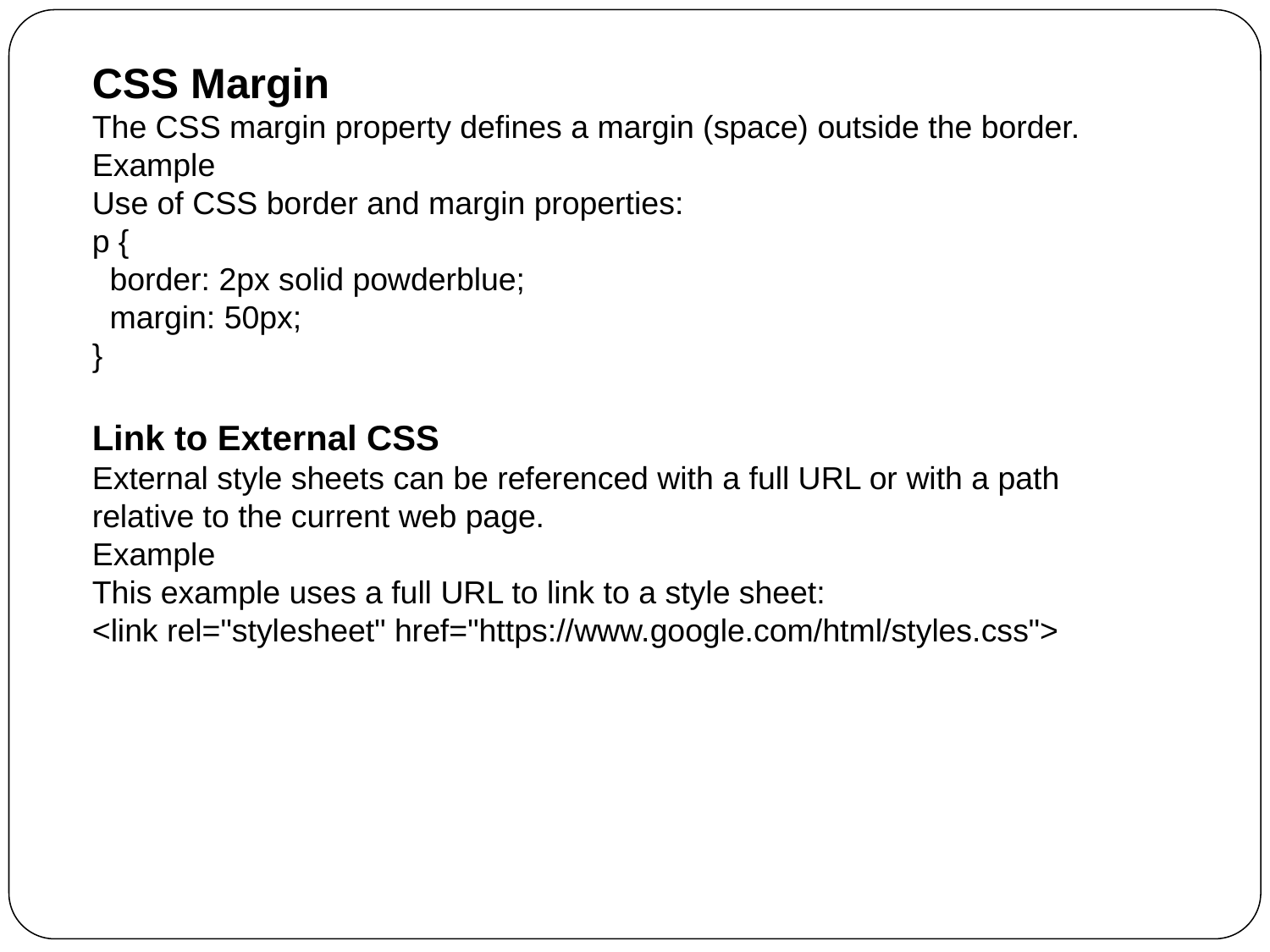

CSS Margin
The CSS margin property defines a margin (space) outside the border.
Example
Use of CSS border and margin properties:
p {
  border: 2px solid powderblue;
  margin: 50px;
}

Link to External CSS
External style sheets can be referenced with a full URL or with a path relative to the current web page.
Example
This example uses a full URL to link to a style sheet:
<link rel="stylesheet" href="https://www.google.com/html/styles.css">